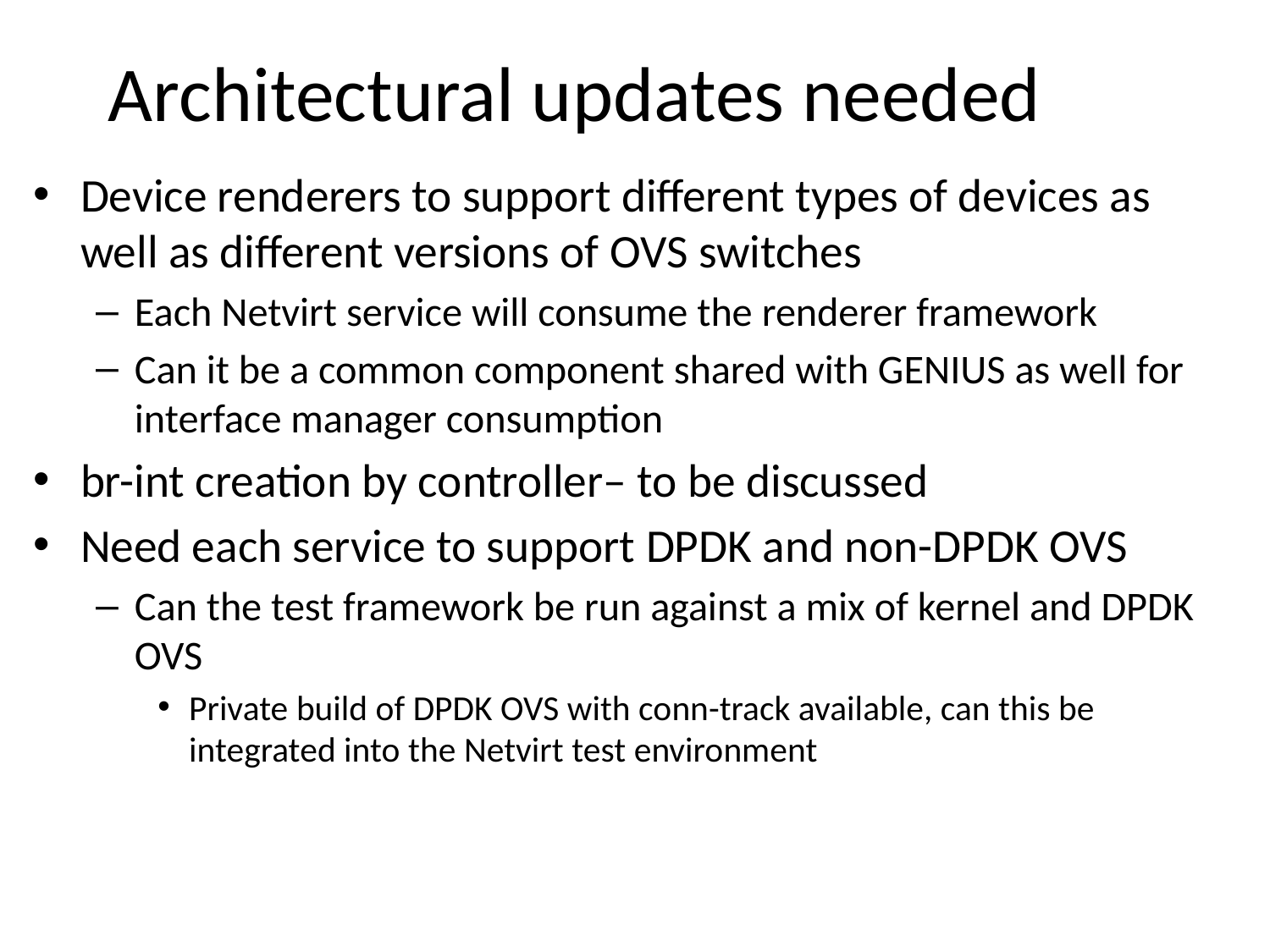

# Architectural updates needed
Device renderers to support different types of devices as well as different versions of OVS switches
Each Netvirt service will consume the renderer framework
Can it be a common component shared with GENIUS as well for interface manager consumption
br-int creation by controller– to be discussed
Need each service to support DPDK and non-DPDK OVS
Can the test framework be run against a mix of kernel and DPDK OVS
Private build of DPDK OVS with conn-track available, can this be integrated into the Netvirt test environment